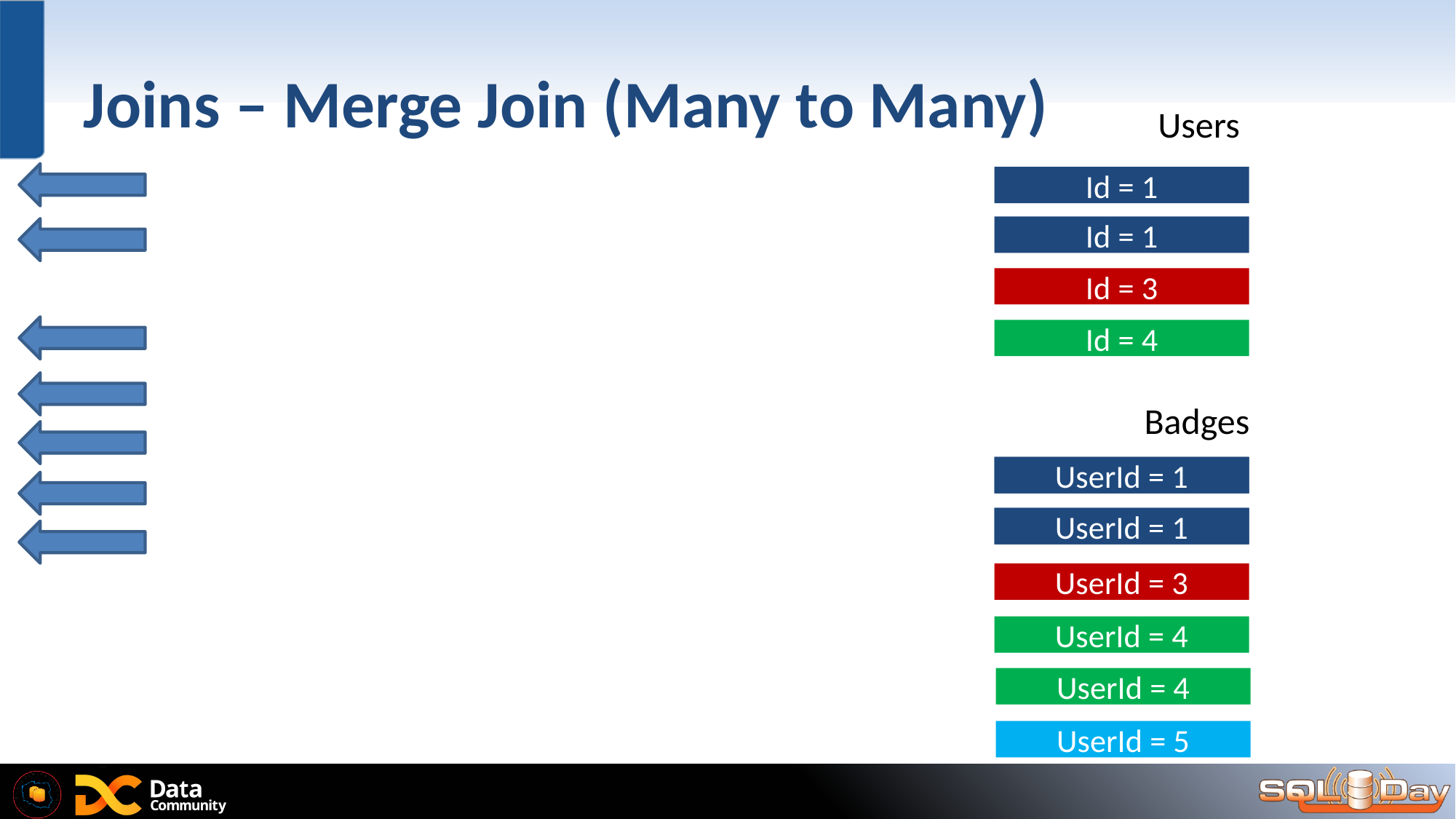

# Joins – Merge Join (Many to Many)
Users

Id = 1
Id = 1

Id = 3

Id = 4

Badges

UserId = 1
UserId = 1

UserId = 1
UserId = 1

UserId = 3
UserId = 4
UserId = 4
UserId = 5